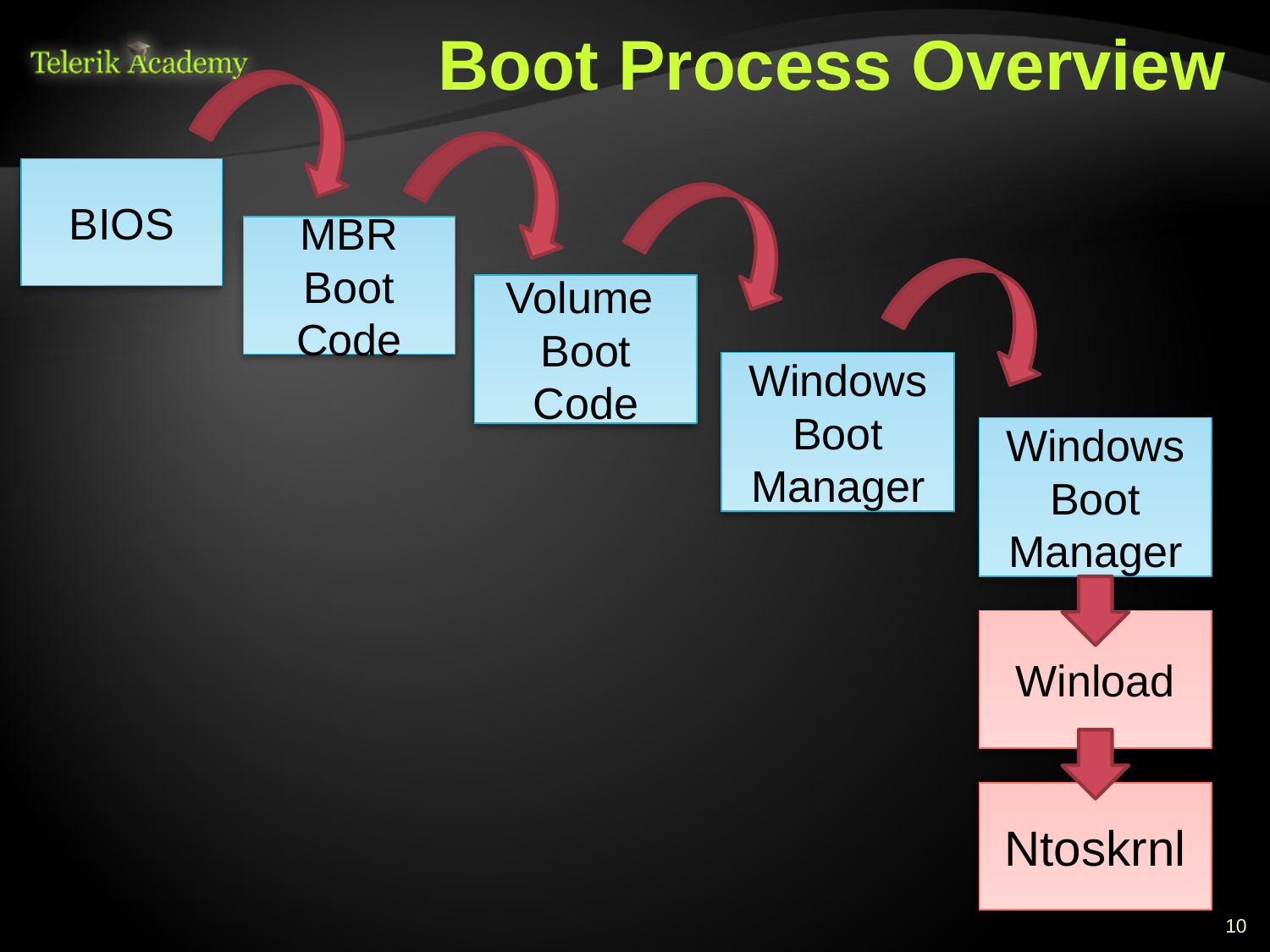

# Boot Process Overview

BIOS

MBR Boot Code

Volume  Boot Code
Windows Boot Manager
Windows Boot Manager

Winload

Ntoskrnl
10